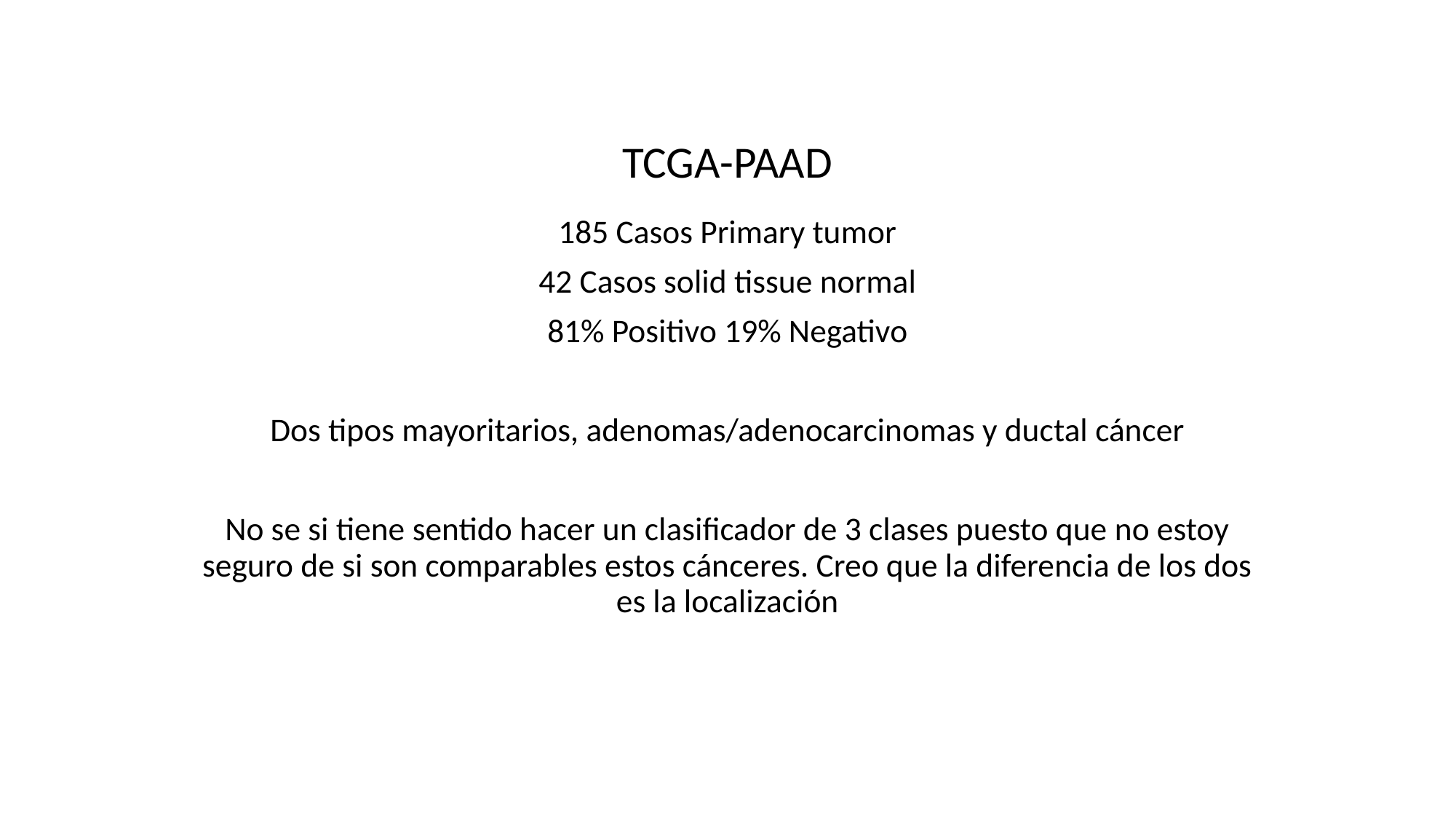

# TCGA-PAAD
185 Casos Primary tumor
42 Casos solid tissue normal
81% Positivo 19% Negativo

Dos tipos mayoritarios, adenomas/adenocarcinomas y ductal cáncer

No se si tiene sentido hacer un clasificador de 3 clases puesto que no estoy seguro de si son comparables estos cánceres. Creo que la diferencia de los dos es la localización